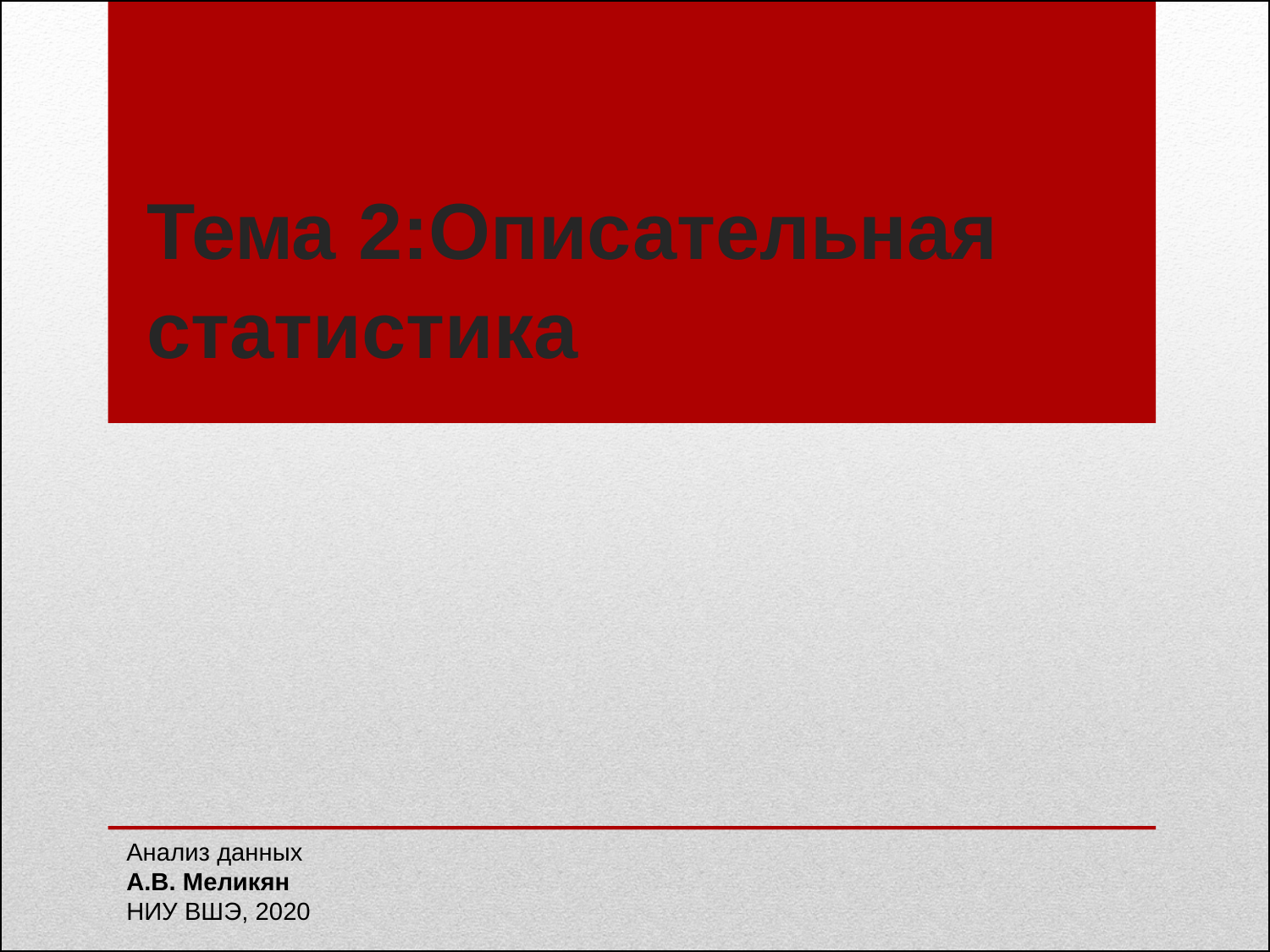

# Тема 2:Описательная статистика
Анализ данных
А.В. Меликян
НИУ ВШЭ, 2020